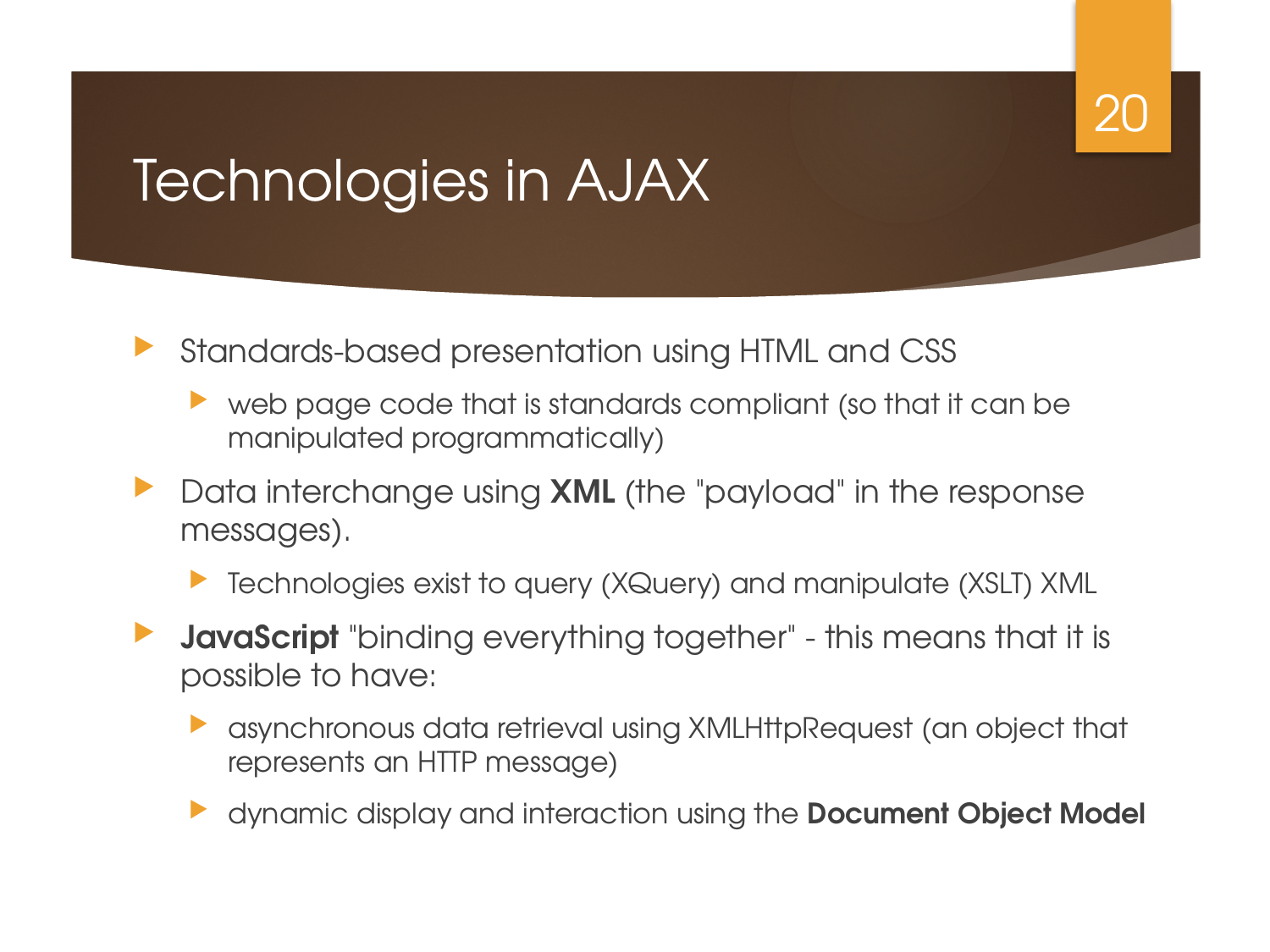

20
# Technologies in AJAX
Standards-based presentation using HTML and CSS
web page code that is standards compliant (so that it can be manipulated programmatically)
Data interchange using XML (the "payload" in the response messages).
Technologies exist to query (XQuery) and manipulate (XSLT) XML
JavaScript "binding everything together" - this means that it is possible to have:
asynchronous data retrieval using XMLHttpRequest (an object that represents an HTTP message)
dynamic display and interaction using the Document Object Model